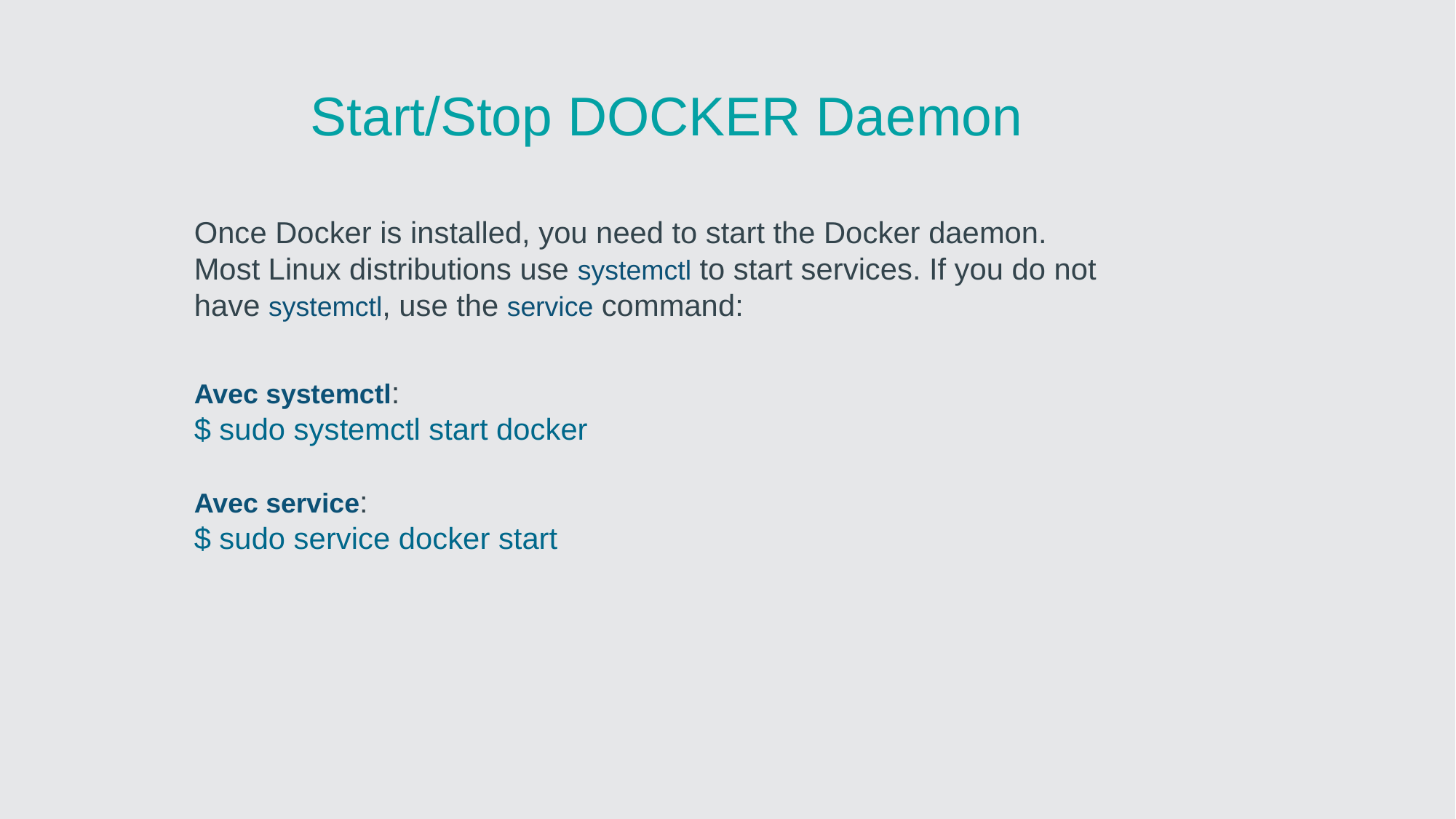

Start/Stop DOCKER Daemon
Once Docker is installed, you need to start the Docker daemon.
Most Linux distributions use systemctl to start services. If you do not have systemctl, use the service command:

Avec systemctl:
$ sudo systemctl start docker

Avec service:
$ sudo service docker start